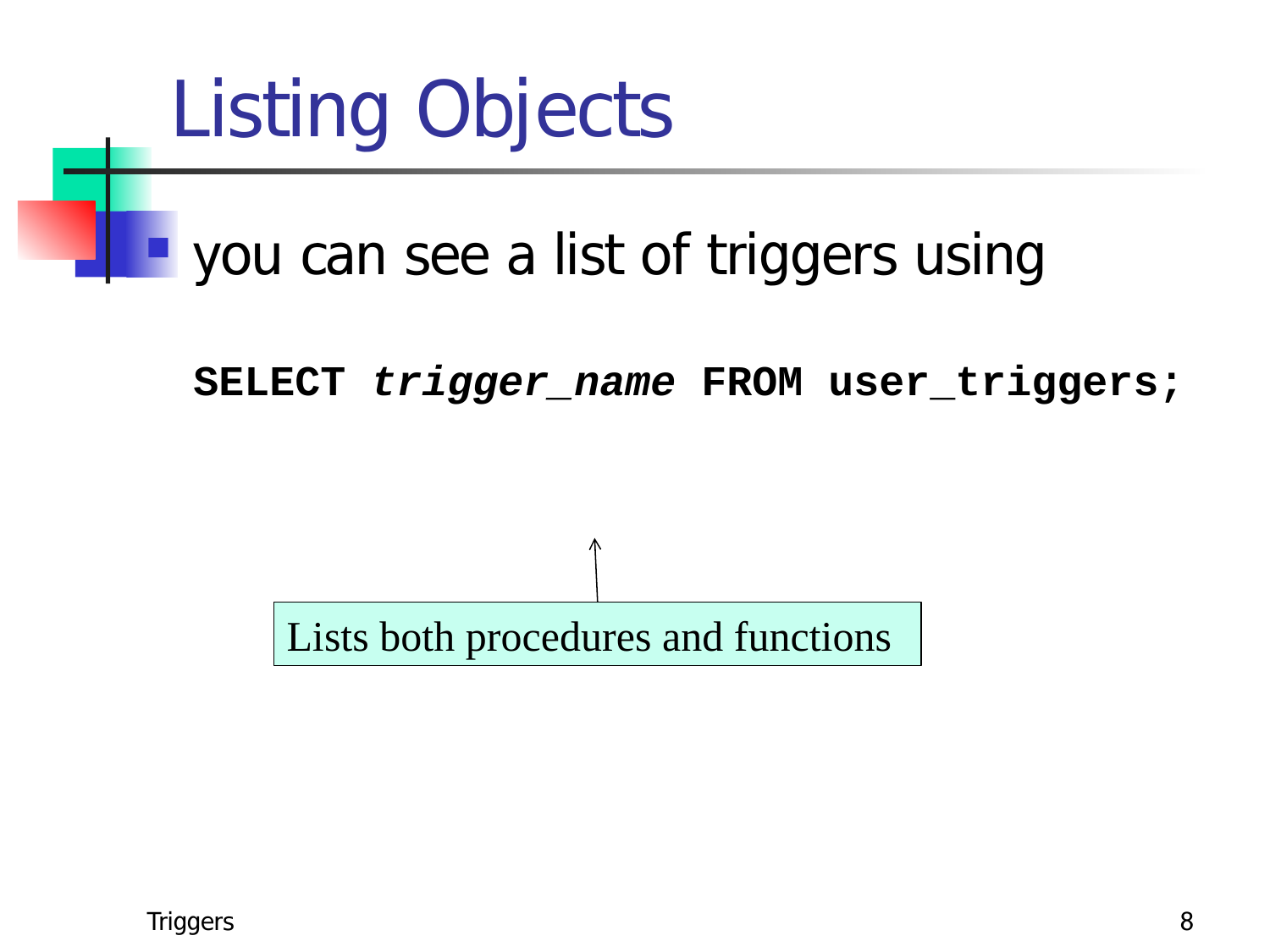

# Listing Objects
you can see a list of triggers using

	SELECT trigger_name FROM user_triggers;

Lists both procedures and functions
Triggers
8